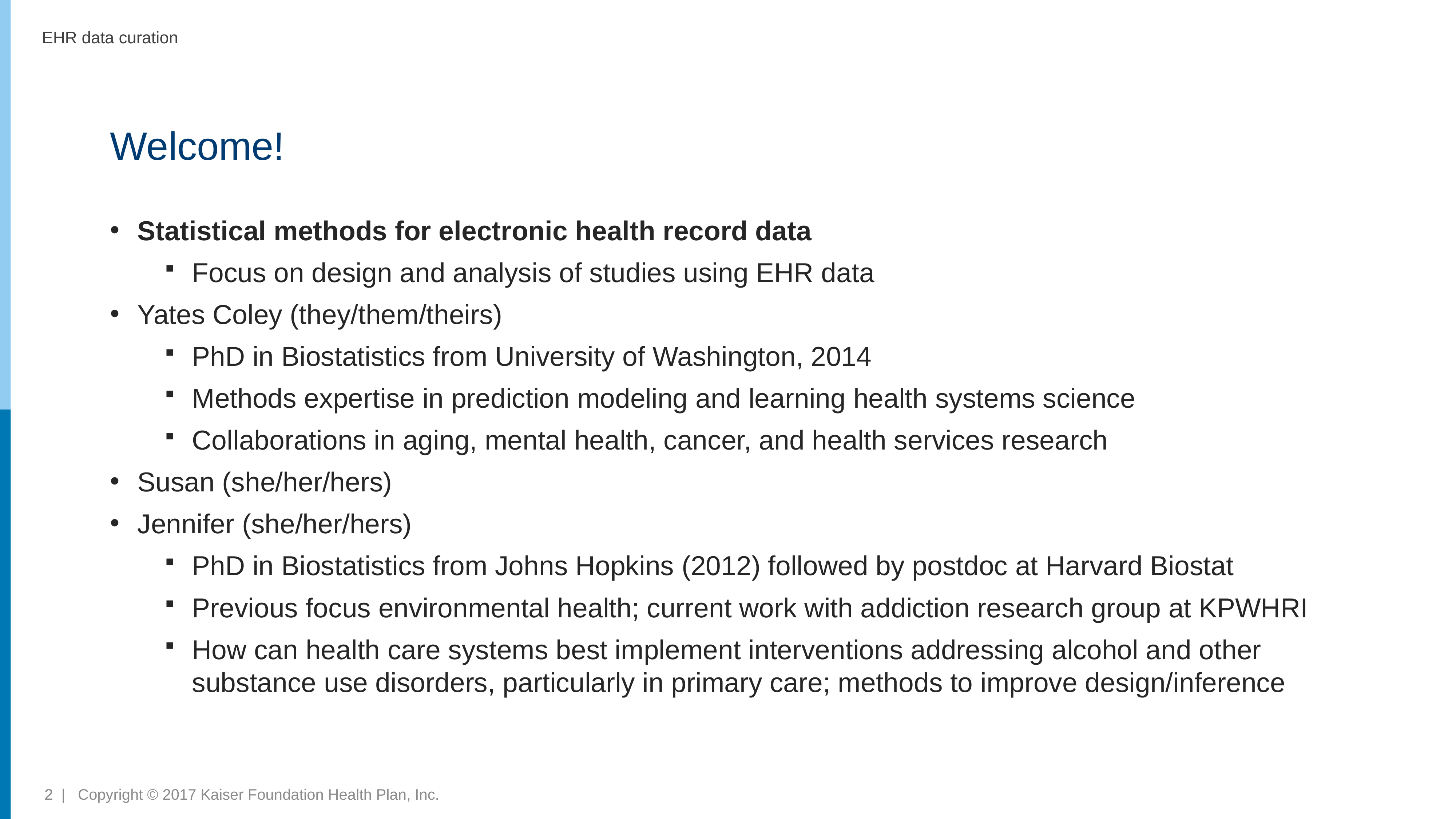

EHR data curation

# Welcome!
Statistical methods for electronic health record data
Focus on design and analysis of studies using EHR data
Yates Coley (they/them/theirs)
PhD in Biostatistics from University of Washington, 2014
Methods expertise in prediction modeling and learning health systems science
Collaborations in aging, mental health, cancer, and health services research
Susan (she/her/hers)
Jennifer (she/her/hers)
PhD in Biostatistics from Johns Hopkins (2012) followed by postdoc at Harvard Biostat
Previous focus environmental health; current work with addiction research group at KPWHRI
How can health care systems best implement interventions addressing alcohol and other substance use disorders, particularly in primary care; methods to improve design/inference

2